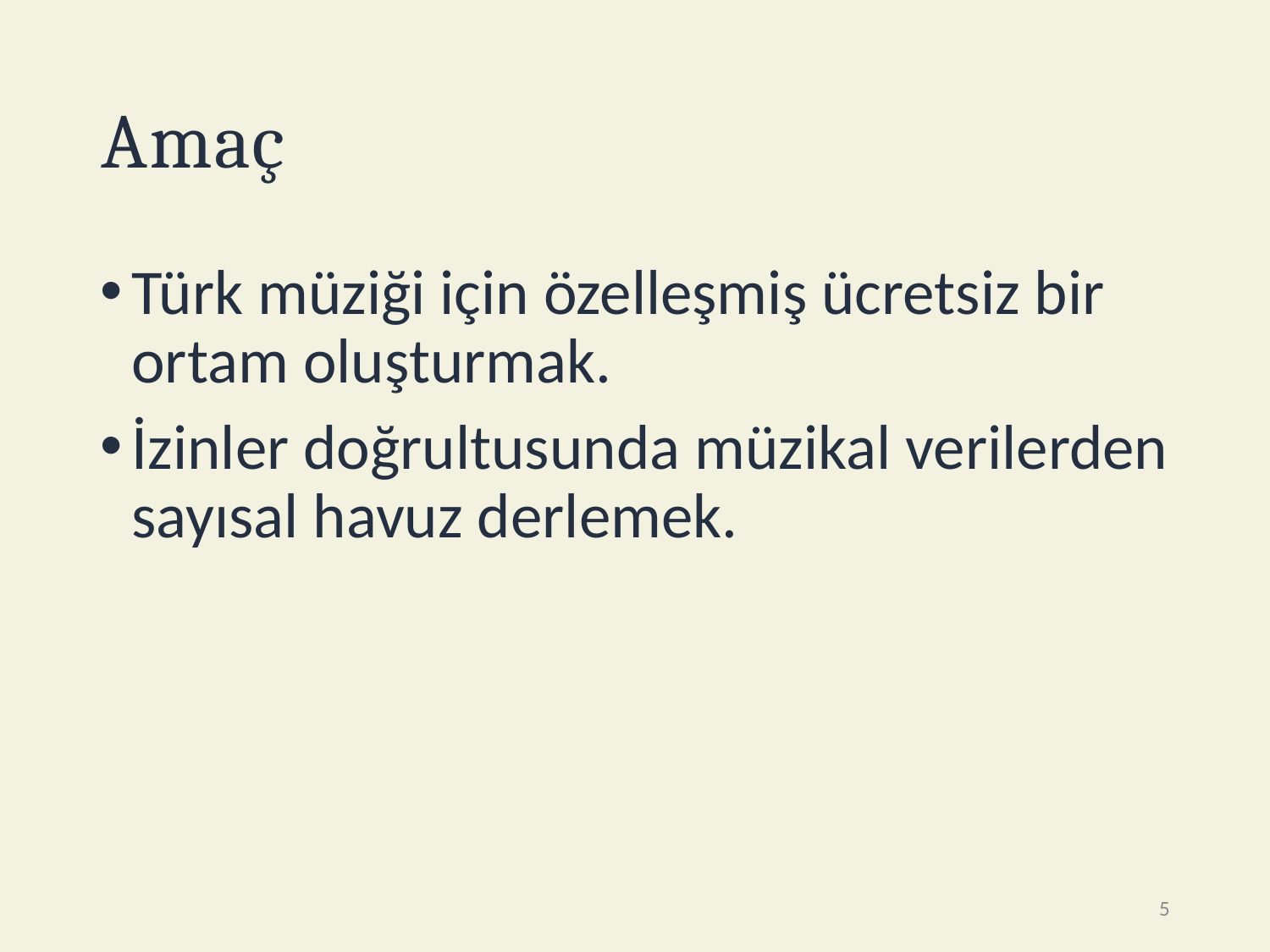

# Amaç
Türk müziği için özelleşmiş ücretsiz bir ortam oluşturmak.
İzinler doğrultusunda müzikal verilerden sayısal havuz derlemek.
5